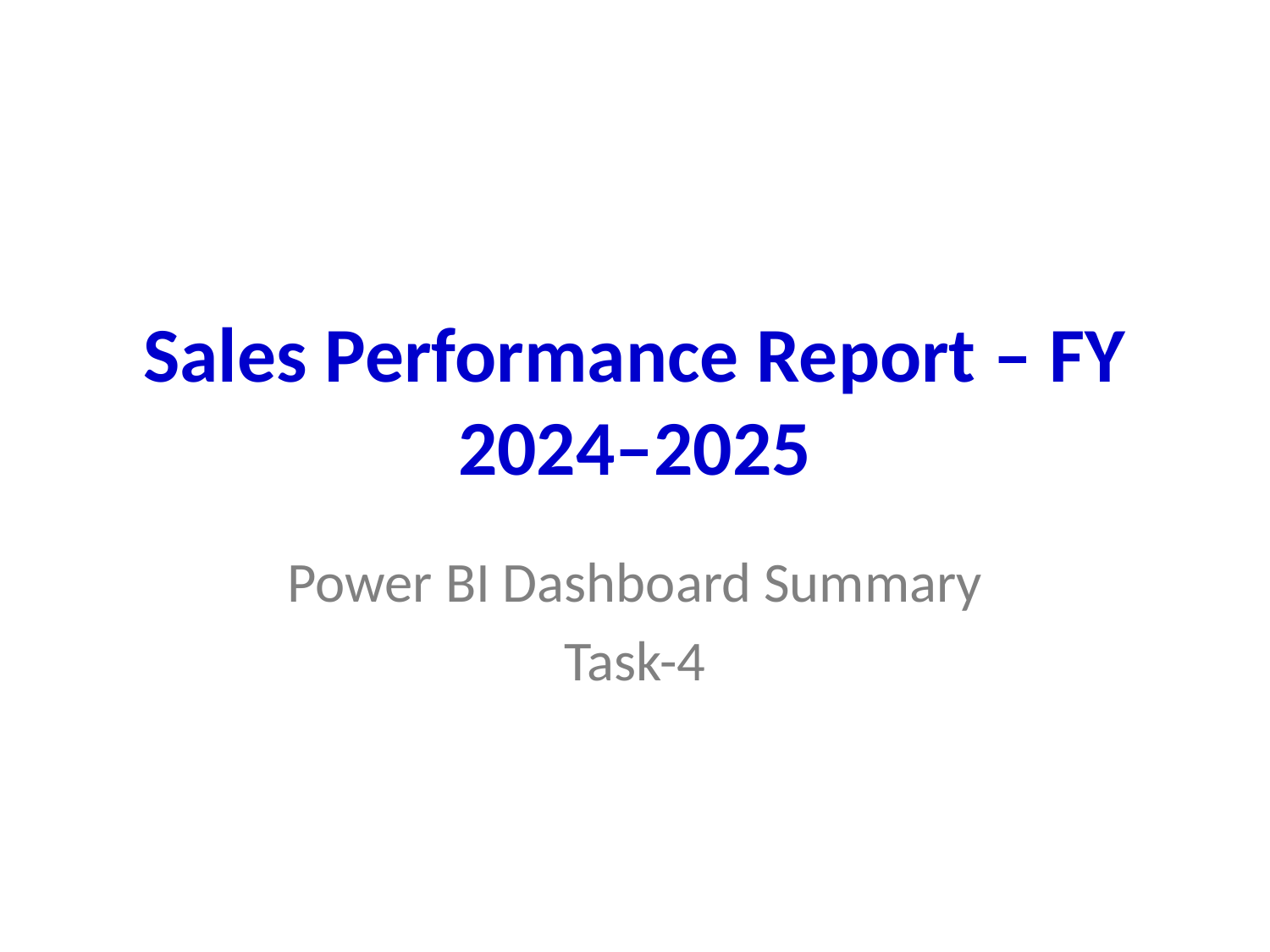

# Sales Performance Report – FY 2024–2025
Power BI Dashboard Summary
Task-4